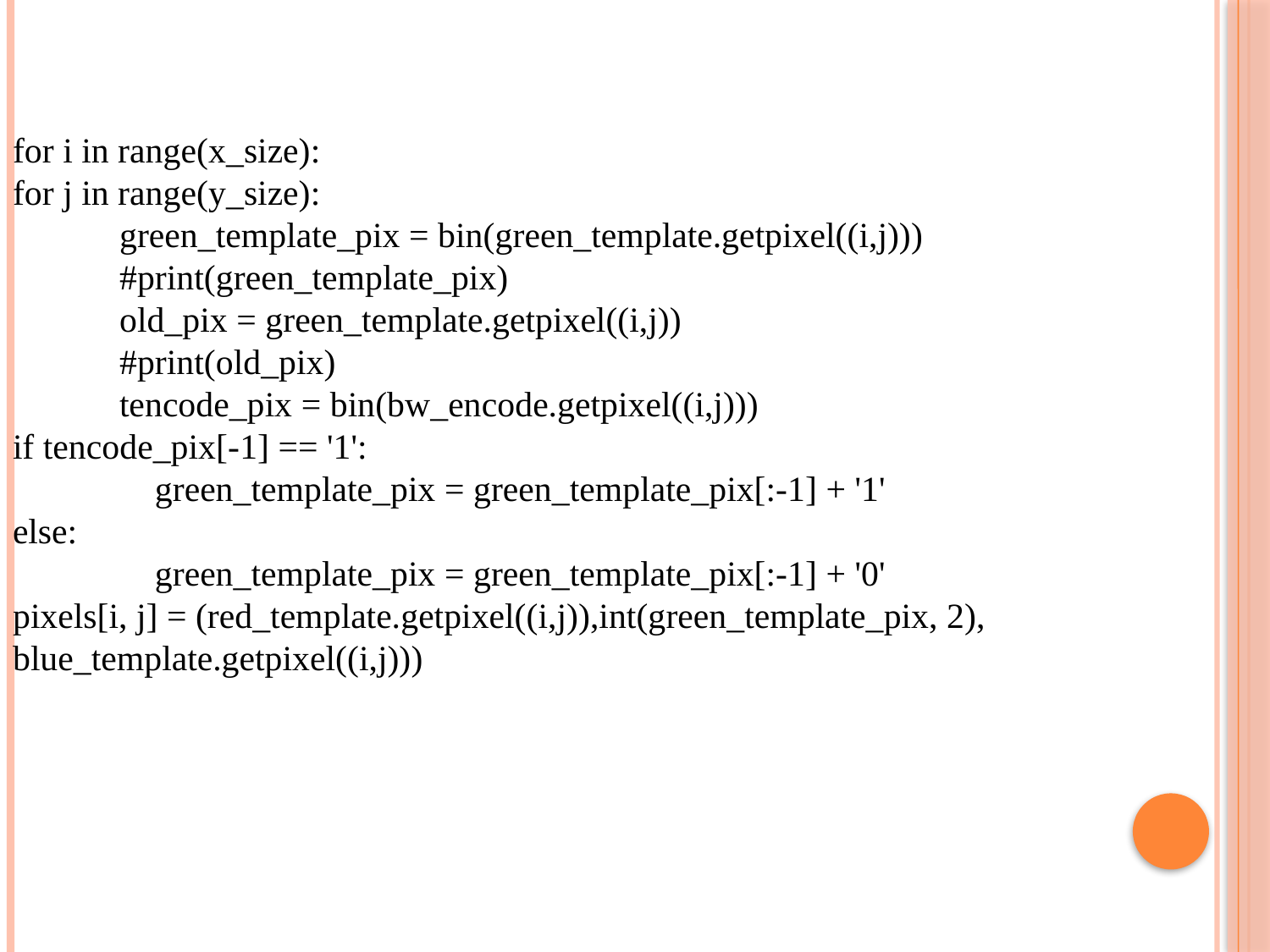

for i in range(x_size):
for j in range(y_size):
            green_template_pix = bin(green_template.getpixel((i,j)))
            #print(green_template_pix)
            old_pix = green_template.getpixel((i,j))
            #print(old_pix)
            tencode_pix = bin(bw_encode.getpixel((i,j)))
if tencode_pix[-1] == '1':
                green_template_pix = green_template_pix[:-1] + '1'
else:
                green_template_pix = green_template_pix[:-1] + '0'
pixels[i, j] = (red_template.getpixel((i,j)),int(green_template_pix, 2),
blue_template.getpixel((i,j)))